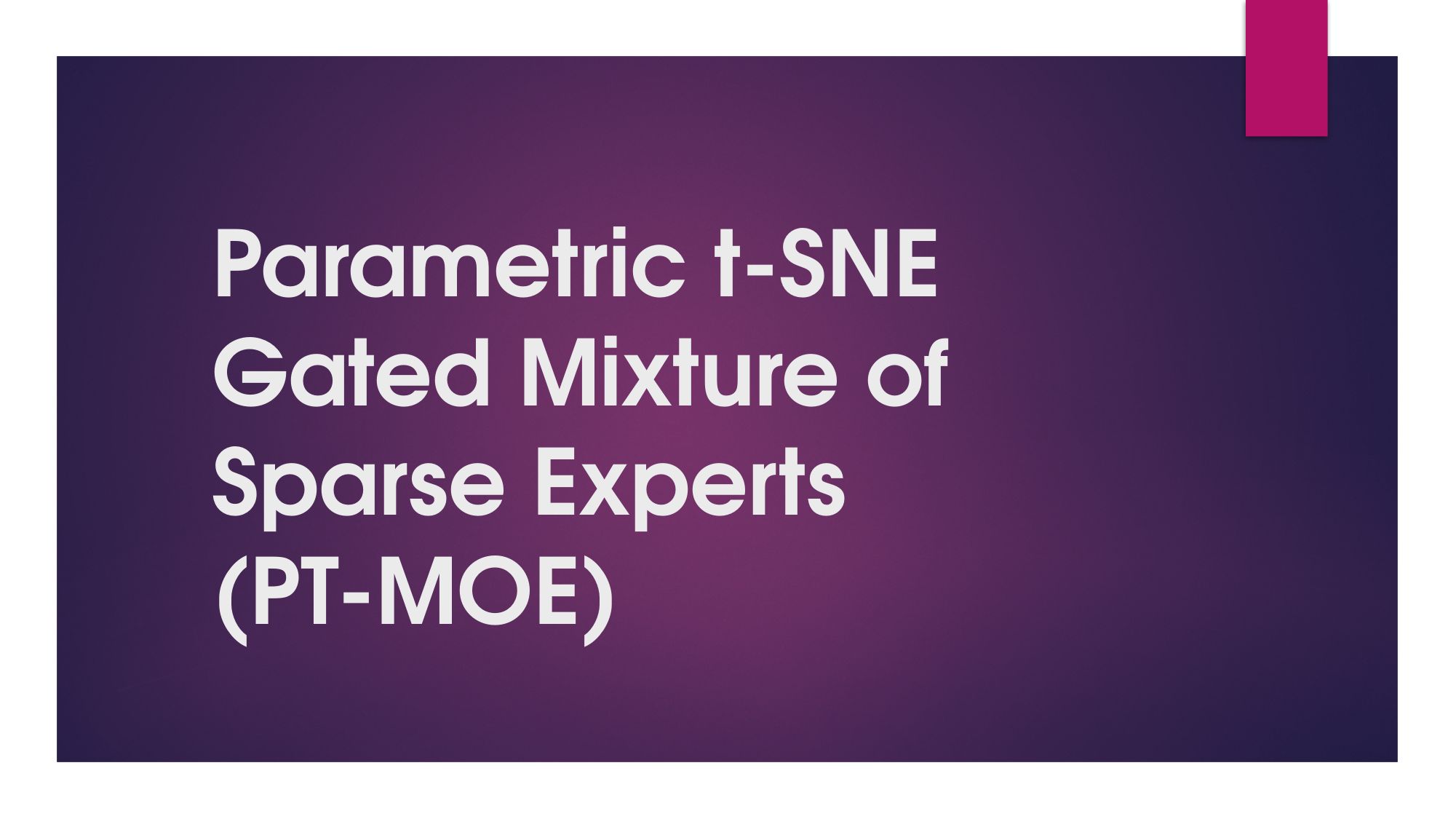

# Parametric t-SNE Gated Mixture of Sparse Experts (PT-MOE)